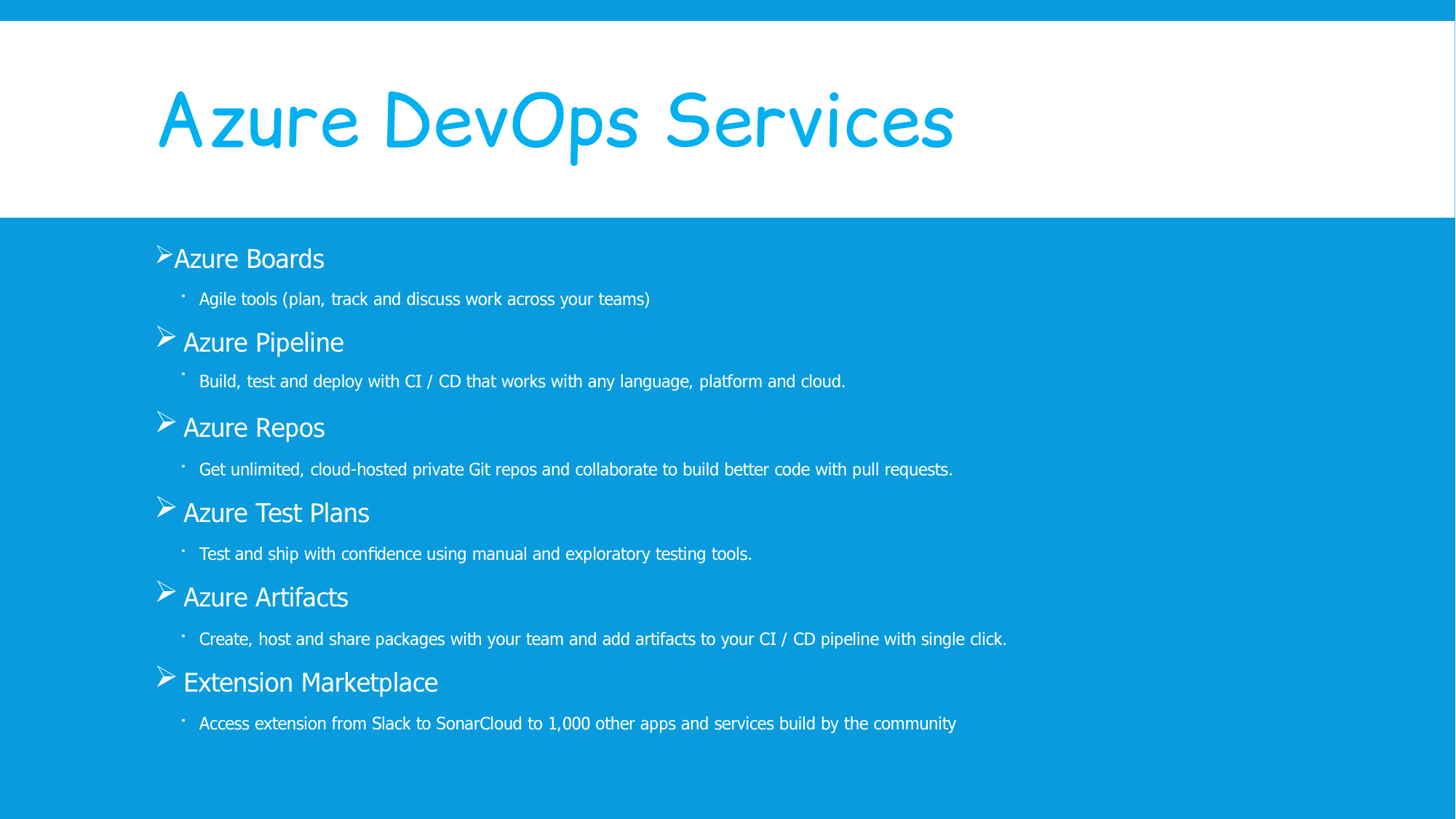

# Azure DevOps Services
Azure Boards
Agile tools (plan, track and discuss work across your teams)
 Azure Pipeline
Build, test and deploy with CI / CD that works with any language, platform and cloud.
 Azure Repos
Get unlimited, cloud-hosted private Git repos and collaborate to build better code with pull requests.
 Azure Test Plans
Test and ship with confidence using manual and exploratory testing tools.
 Azure Artifacts
Create, host and share packages with your team and add artifacts to your CI / CD pipeline with single click.
 Extension Marketplace
Access extension from Slack to SonarCloud to 1,000 other apps and services build by the community